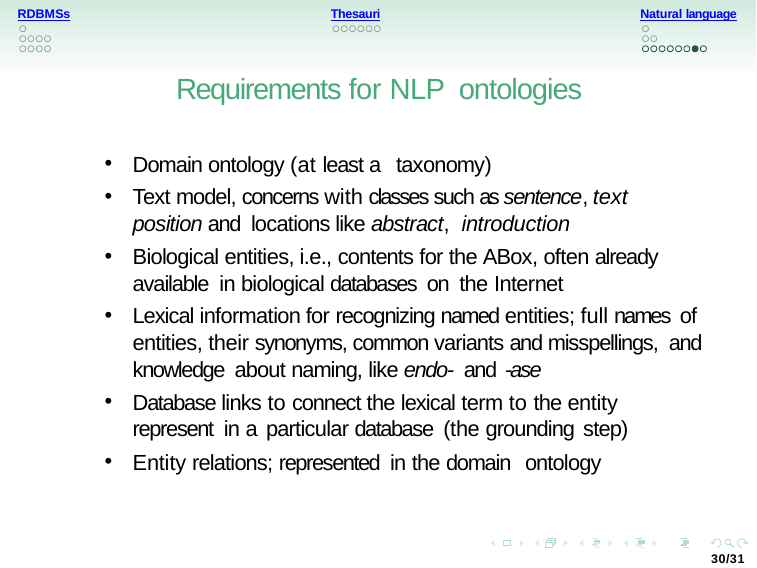

Natural language
RDBMSs
Thesauri

Requirements for NLP ontologies

Domain ontology (at least a   taxonomy)
Text model, concerns with classes such as sentence, text  position and  locations like abstract,  introduction
Biological entities, i.e., contents for the ABox, often already  available  in biological databases  on  the Internet
Lexical information for recognizing named entities; full names  of entities, their synonyms, common variants and misspellings,  and  knowledge  about naming, like endo-  and -ase
Database links to connect the lexical term to the entity  represent  in a  particular database  (the grounding step)
Entity relations; represented  in the domain  ontology

30/31